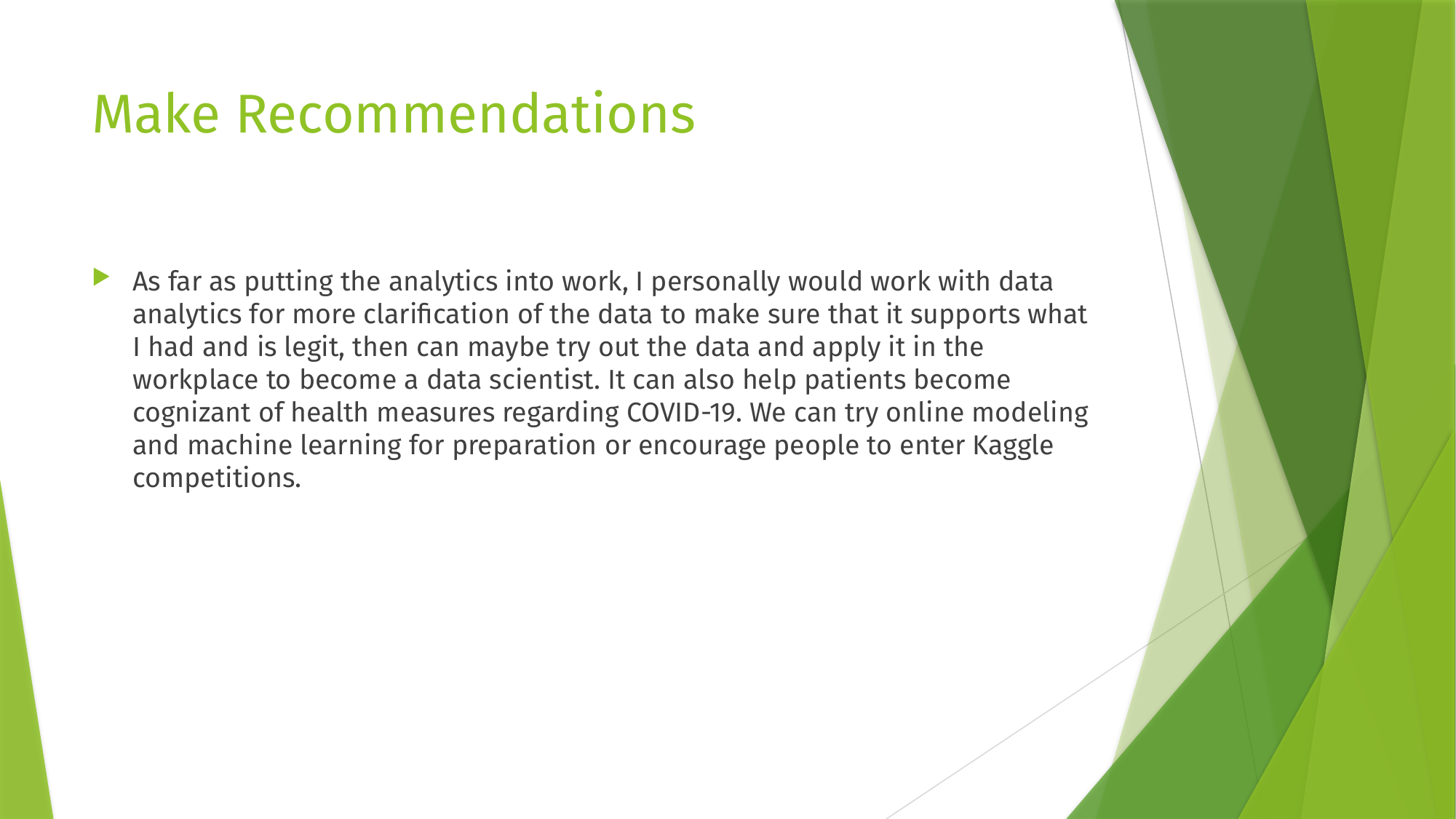

# Make Recommendations
As far as putting the analytics into work, I personally would work with data analytics for more clarification of the data to make sure that it supports what I had and is legit, then can maybe try out the data and apply it in the workplace to become a data scientist. It can also help patients become cognizant of health measures regarding COVID-19. We can try online modeling and machine learning for preparation or encourage people to enter Kaggle competitions.